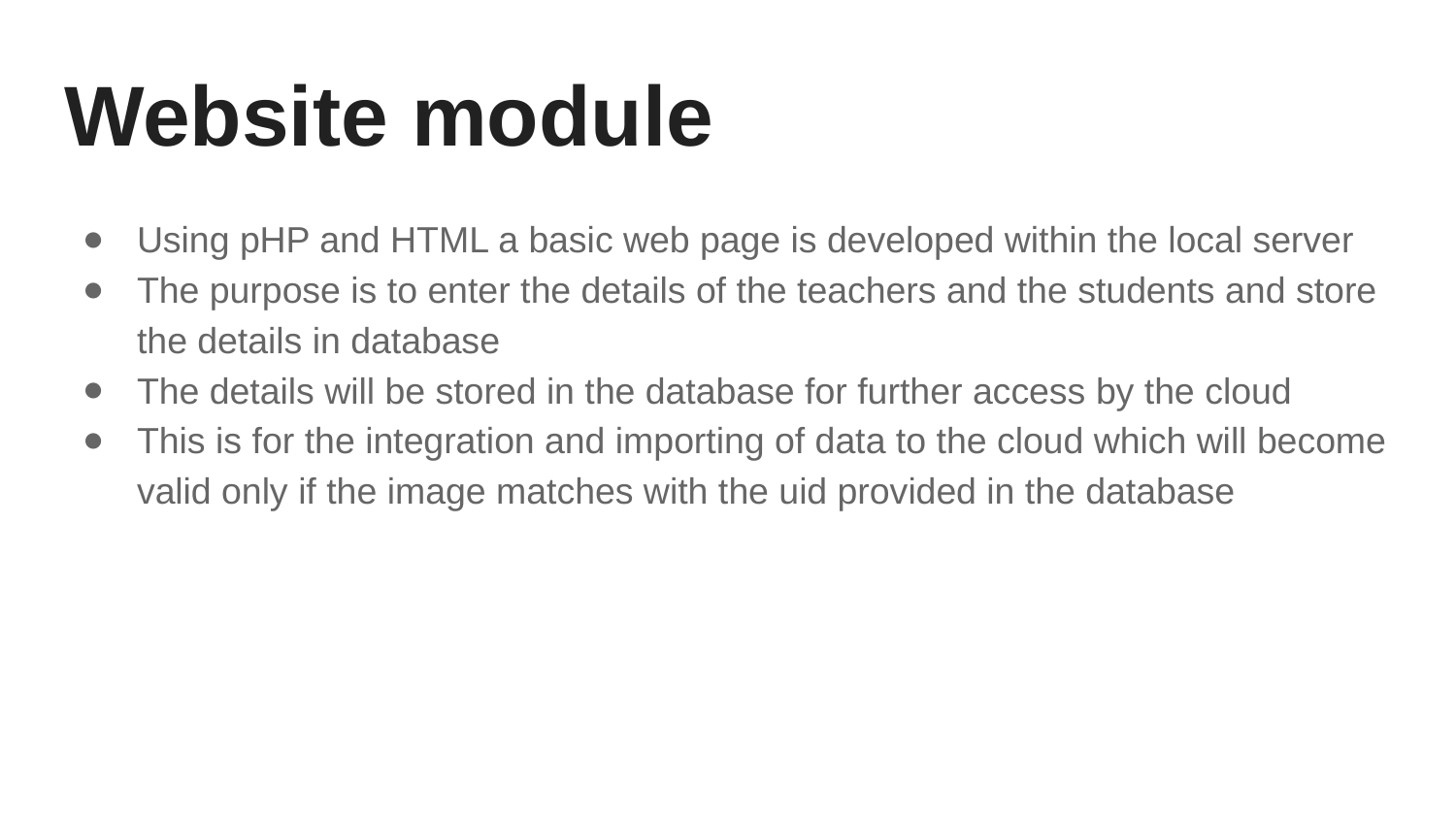

# Website module
Using pHP and HTML a basic web page is developed within the local server
The purpose is to enter the details of the teachers and the students and store the details in database
The details will be stored in the database for further access by the cloud
This is for the integration and importing of data to the cloud which will become valid only if the image matches with the uid provided in the database